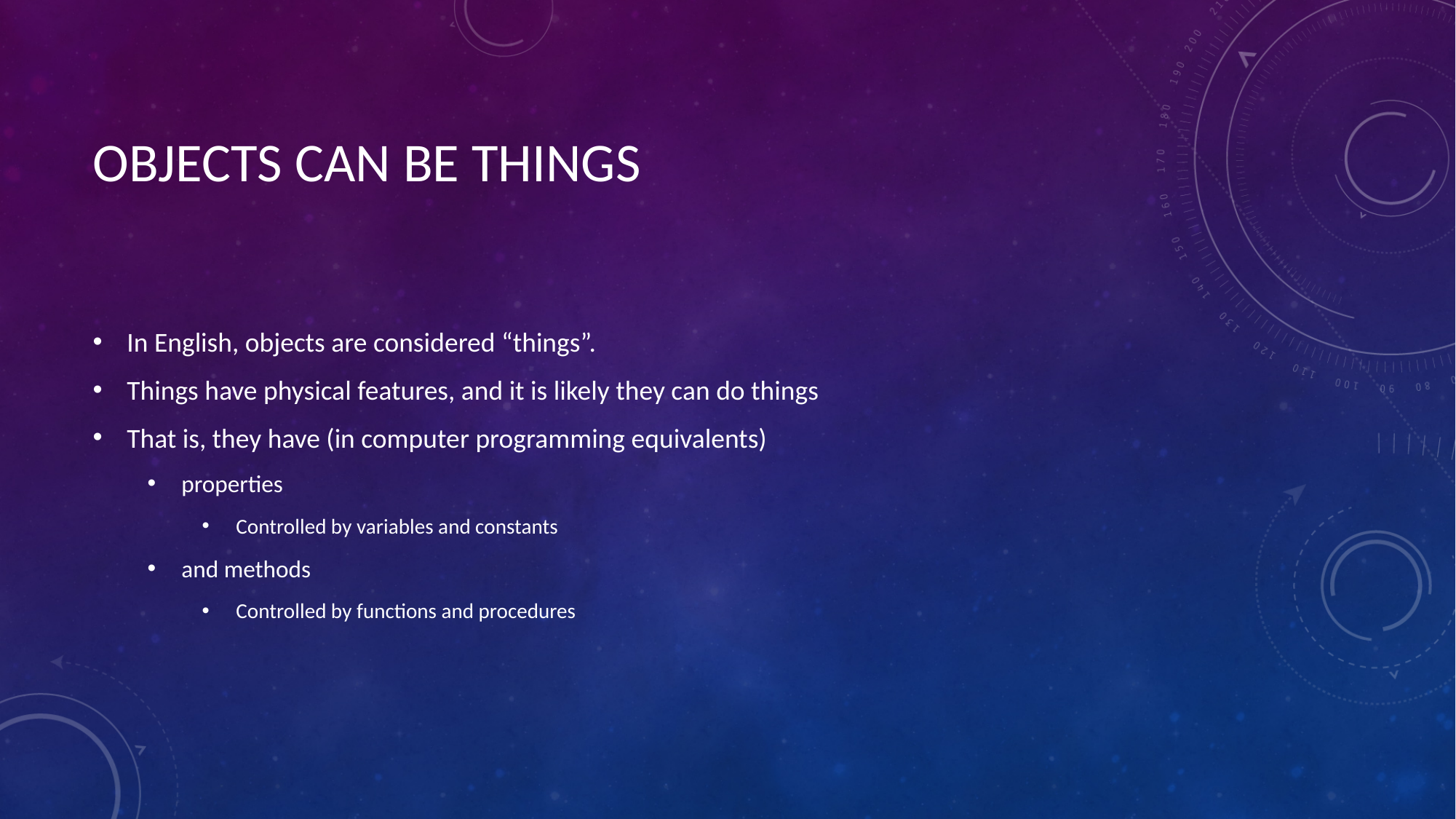

# Objects can be things
In English, objects are considered “things”.
Things have physical features, and it is likely they can do things
That is, they have (in computer programming equivalents)
properties
Controlled by variables and constants
and methods
Controlled by functions and procedures